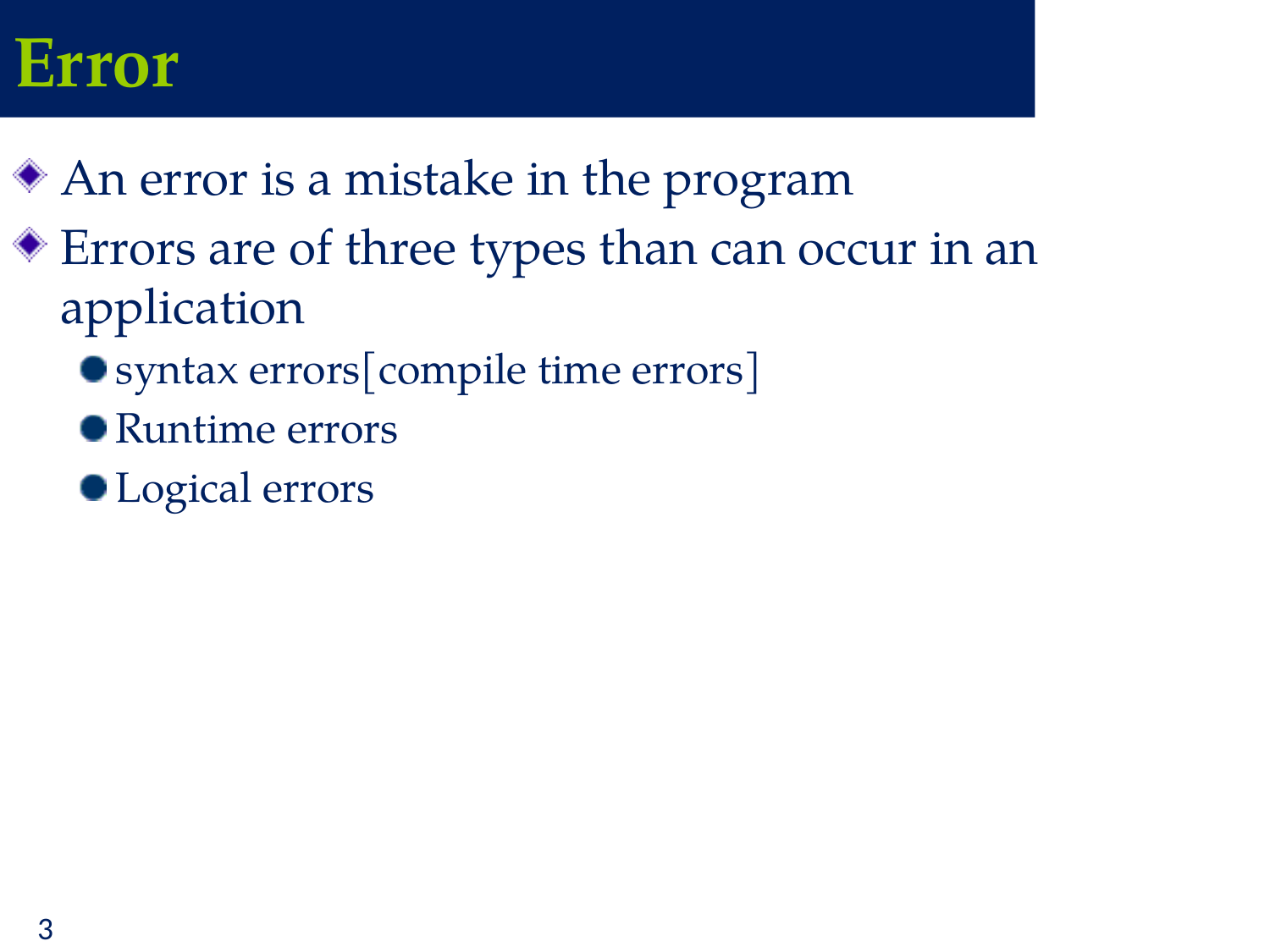

# Error

An error is a mistake in the program
Errors are of three types than can occur in an application
syntax errors[compile time errors]
Runtime errors
Logical errors

3